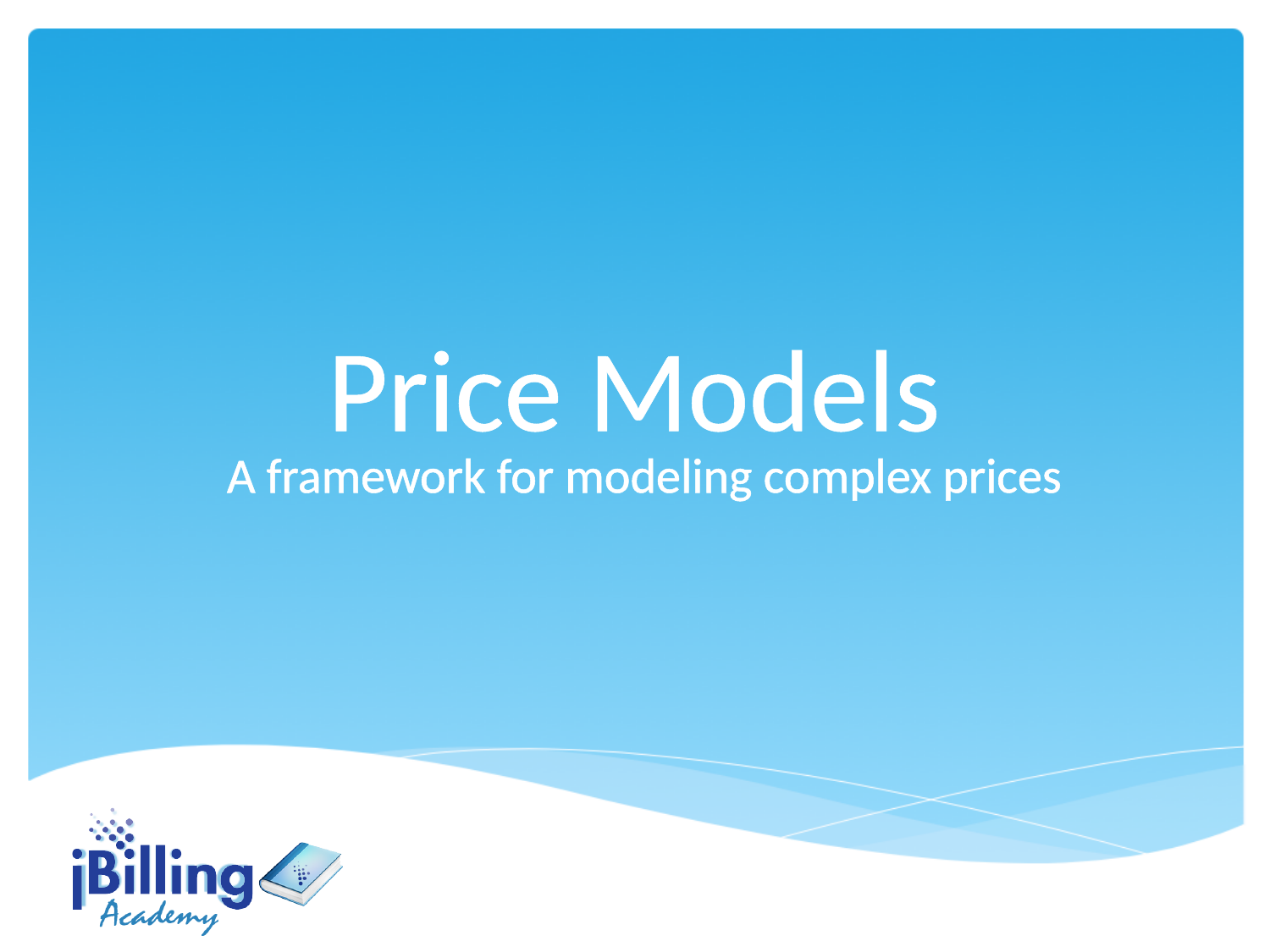

Price Models
A framework for modeling complex prices